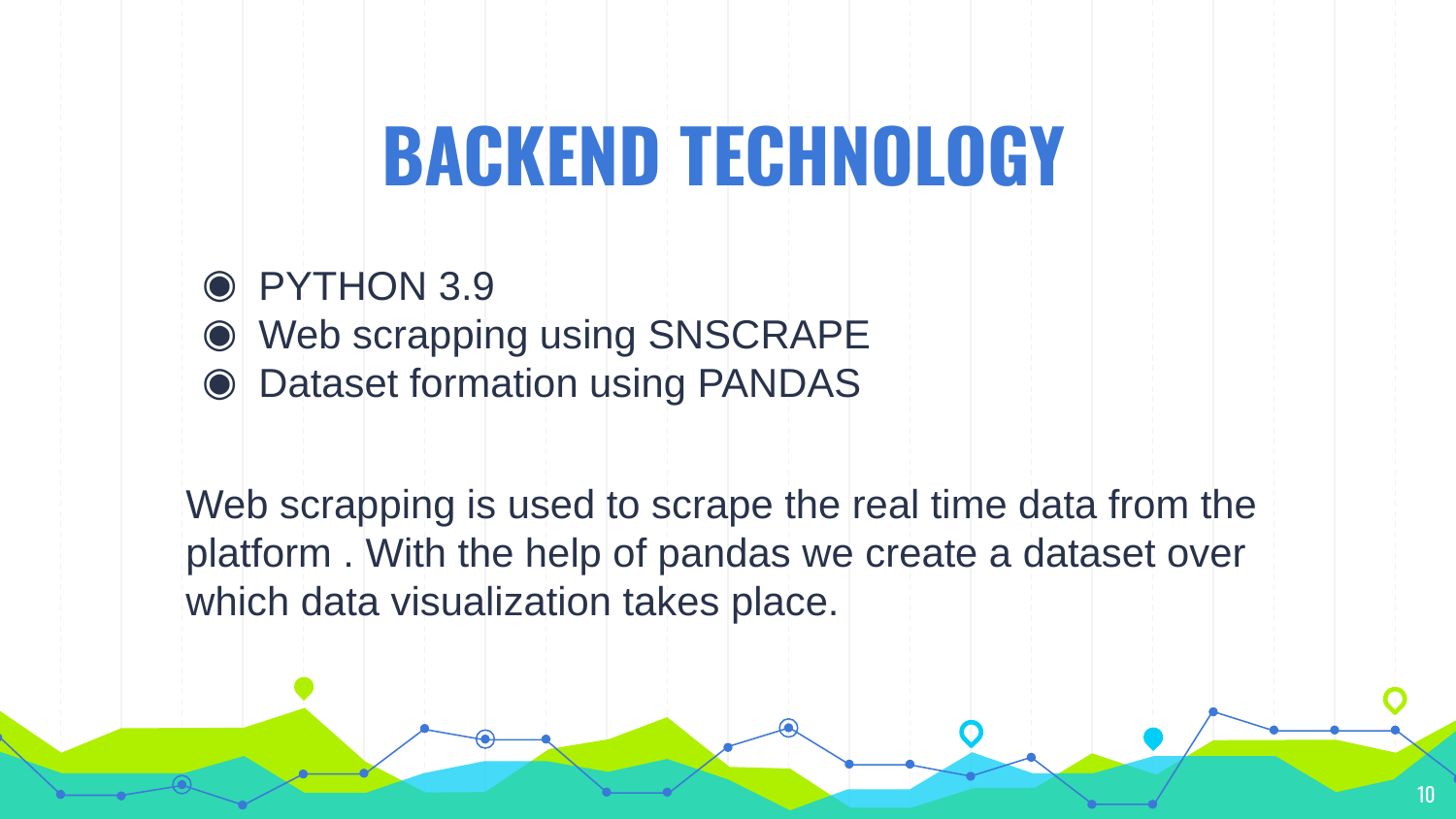

# BACKEND TECHNOLOGY
PYTHON 3.9
Web scrapping using SNSCRAPE
Dataset formation using PANDAS

Web scrapping is used to scrape the real time data from the platform . With the help of pandas we create a dataset over which data visualization takes place.
10